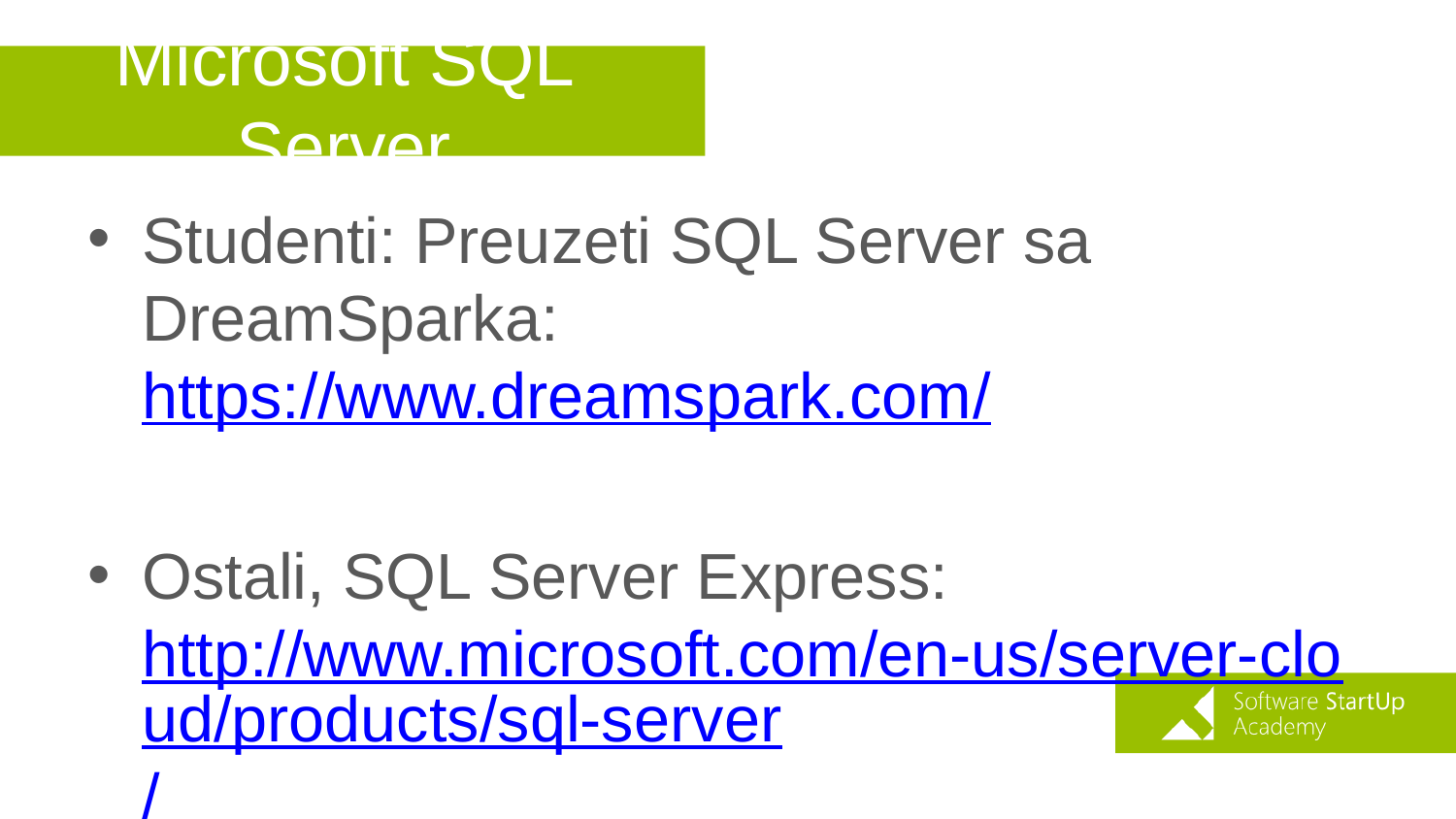

# Microsoft SQL Server
Studenti: Preuzeti SQL Server sa DreamSparka: https://www.dreamspark.com/

Ostali, SQL Server Express: http://www.microsoft.com/en-us/server-cloud/products/sql-server/